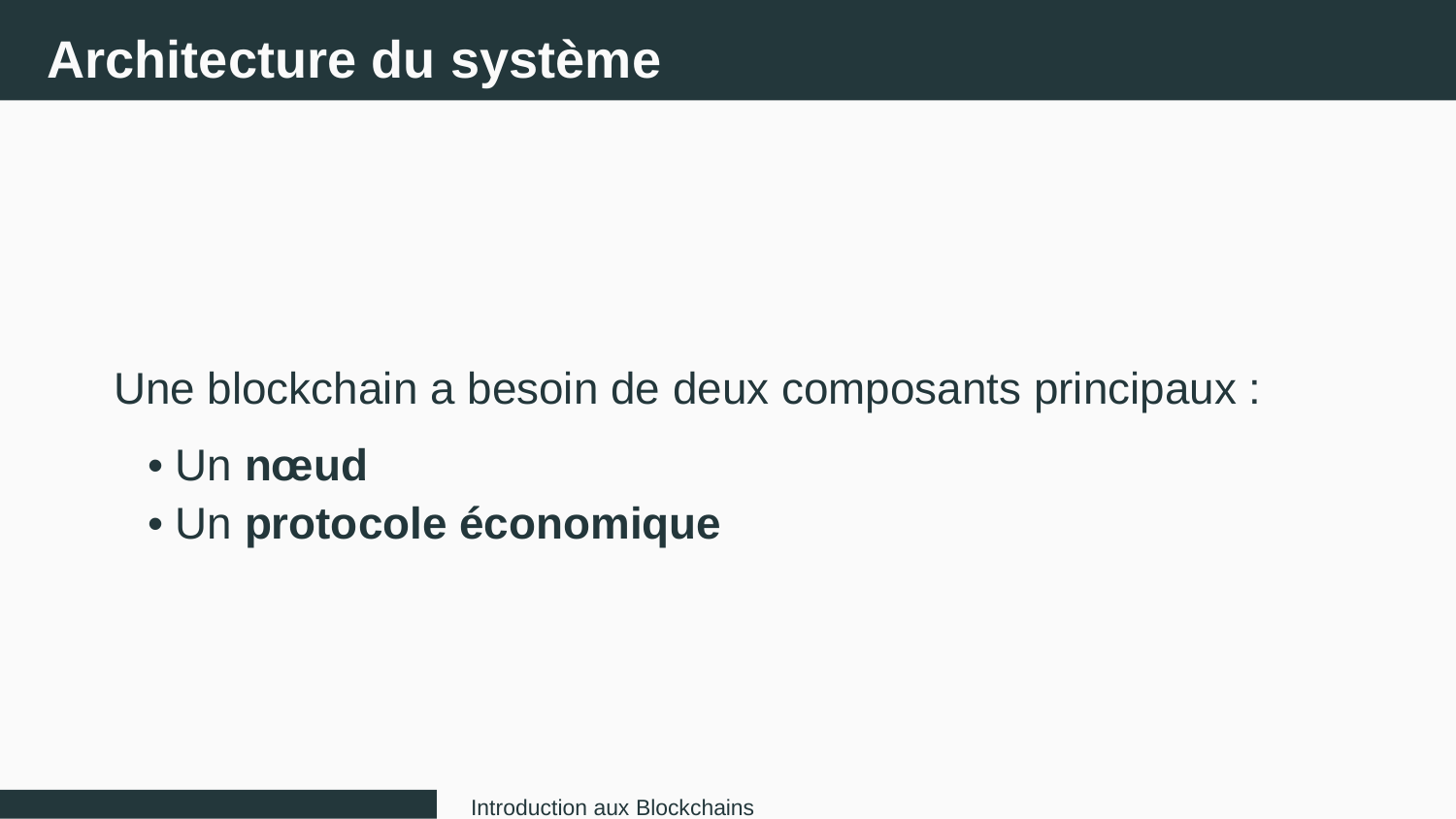

Architecture du système
Une blockchain a besoin de deux composants principaux :
• Un nœud
• Un protocole économique

Introduction aux Blockchains